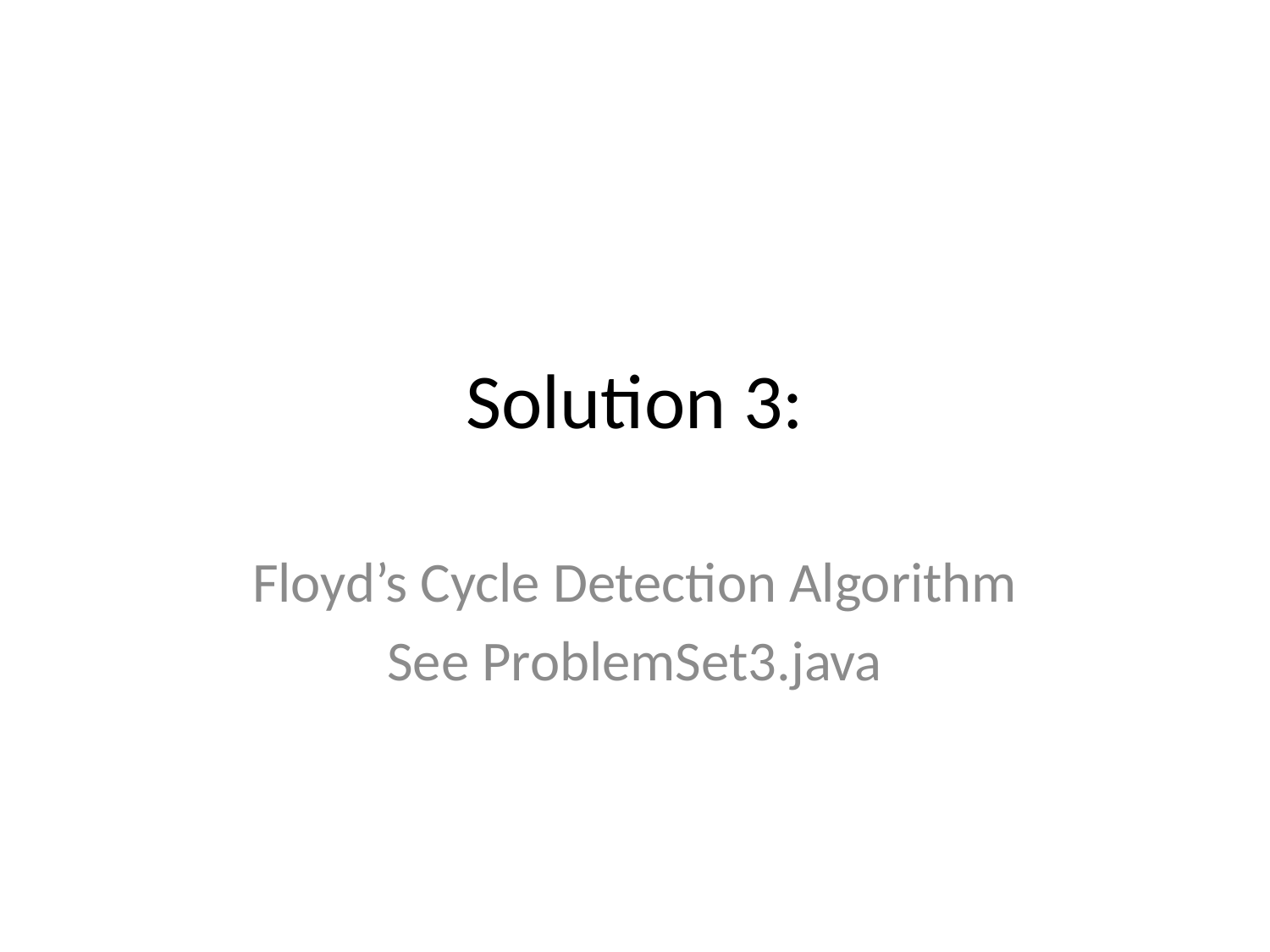

# Solution 3:
Floyd’s Cycle Detection Algorithm
See ProblemSet3.java